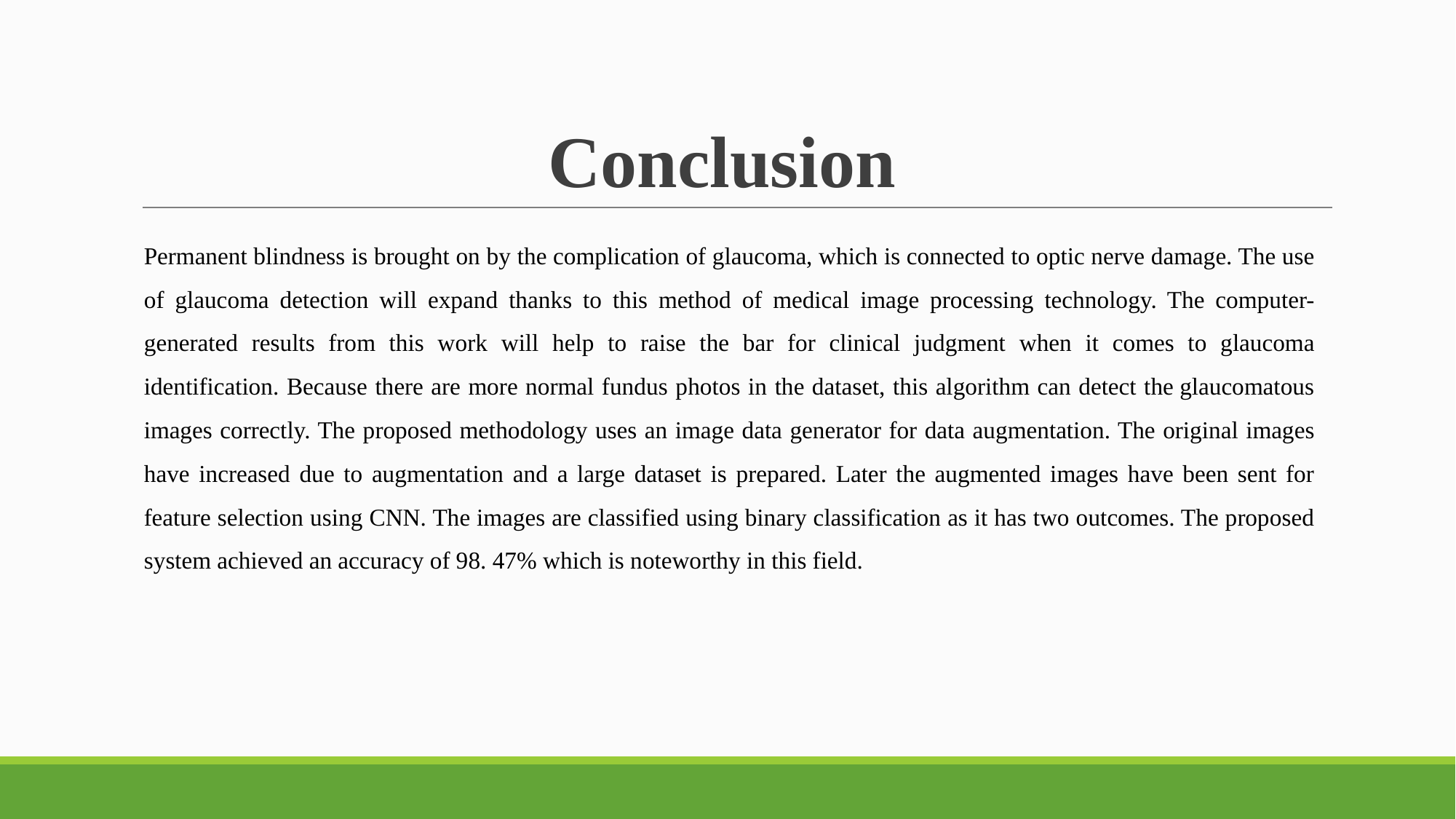

# Conclusion
Permanent blindness is brought on by the complication of glaucoma, which is connected to optic nerve damage. The use of glaucoma detection will expand thanks to this method of medical image processing technology. The computer-generated results from this work will help to raise the bar for clinical judgment when it comes to glaucoma identification. Because there are more normal fundus photos in the dataset, this algorithm can detect the glaucomatous images correctly. The proposed methodology uses an image data generator for data augmentation. The original images have increased due to augmentation and a large dataset is prepared. Later the augmented images have been sent for feature selection using CNN. The images are classified using binary classification as it has two outcomes. The proposed system achieved an accuracy of 98. 47% which is noteworthy in this field.